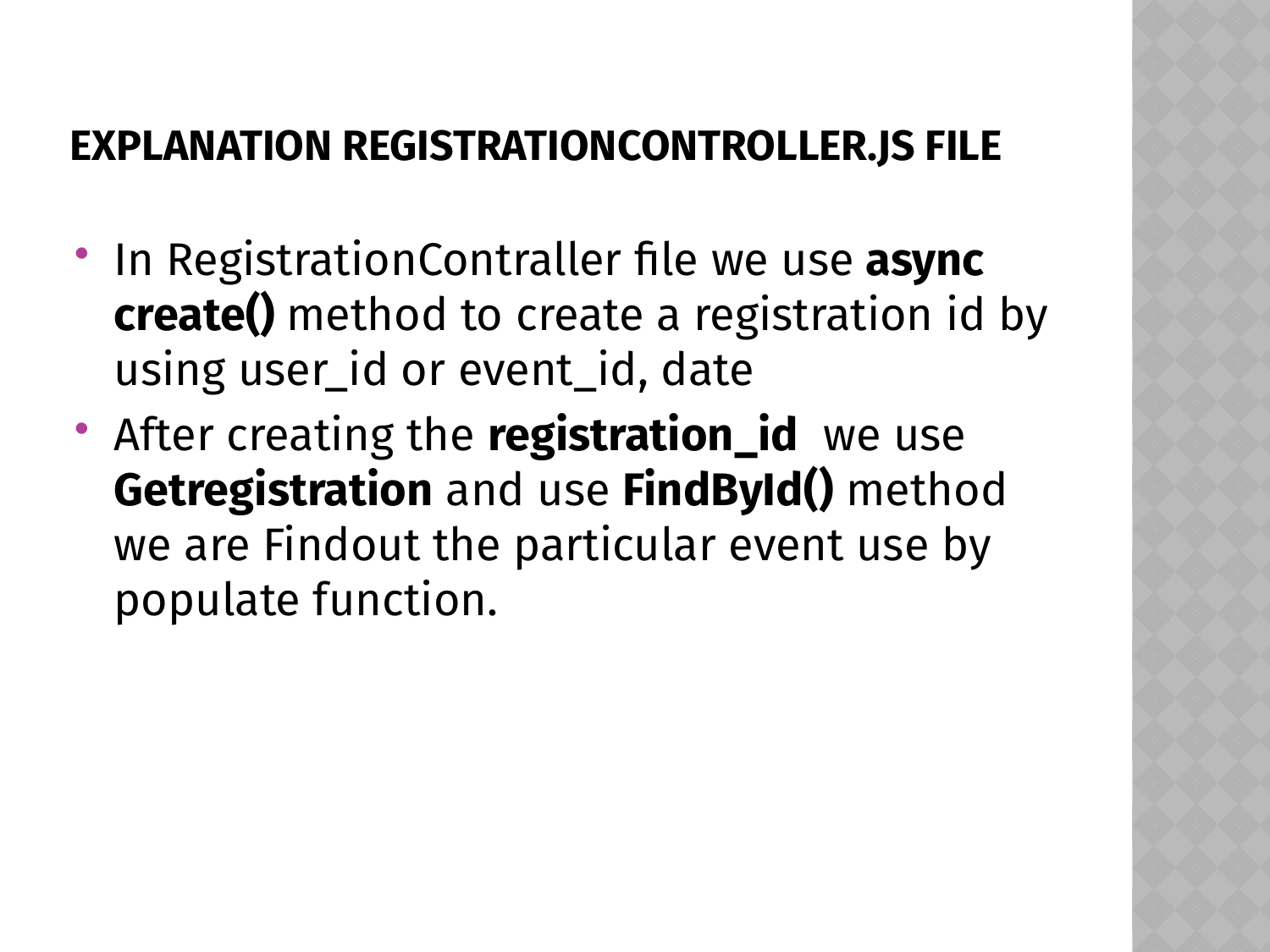

# Explanation RegistrationController.js file
In RegistrationContraller file we use async create() method to create a registration id by using user_id or event_id, date
After creating the registration_id  we use Getregistration and use FindById() method we are Findout the particular event use by populate function.